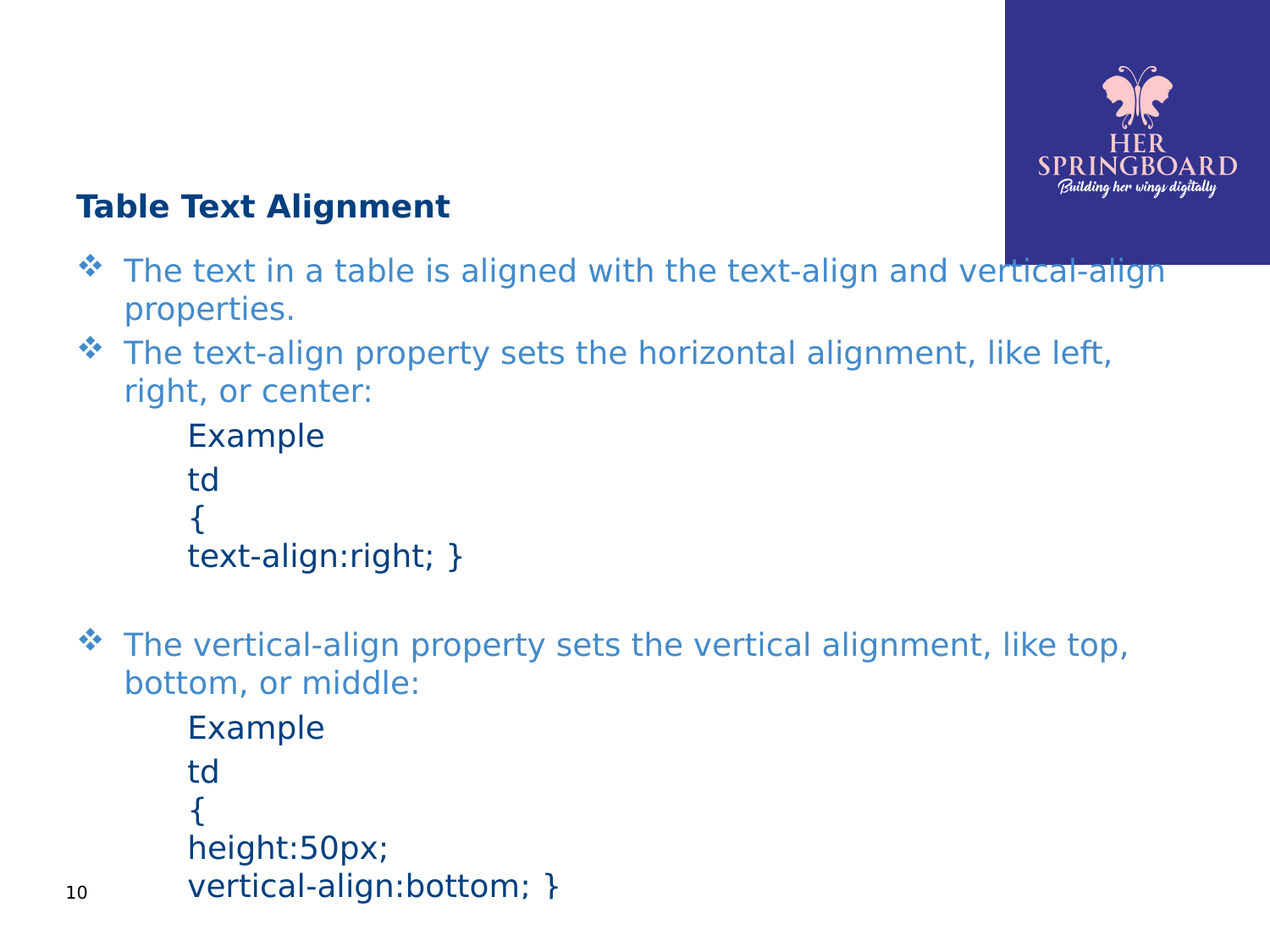

# 9.3 Styling Tables
Table Text Alignment

The text in a table is aligned with the text-align and vertical-align properties.
The text-align property sets the horizontal alignment, like left, right, or center:
Example
td
{
text-align:right; }

The vertical-align property sets the vertical alignment, like top, bottom, or middle:
Example
td
{
height:50px;
vertical-align:bottom; }
10